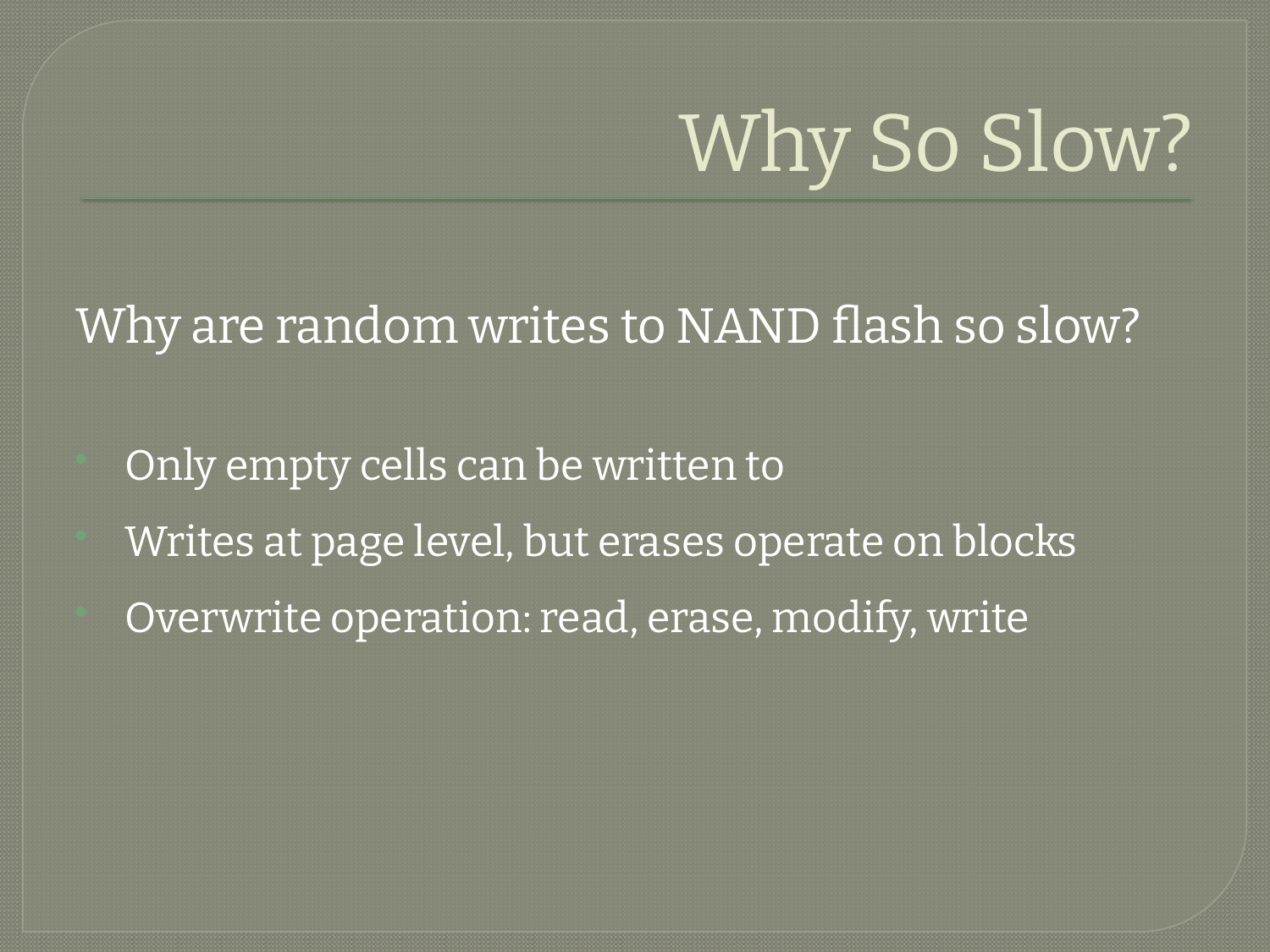

# Why So Slow?

Why are random writes to NAND flash so slow?

 Only empty cells can be written to
 Writes at page level, but erases operate on blocks
 Overwrite operation: read, erase, modify, write